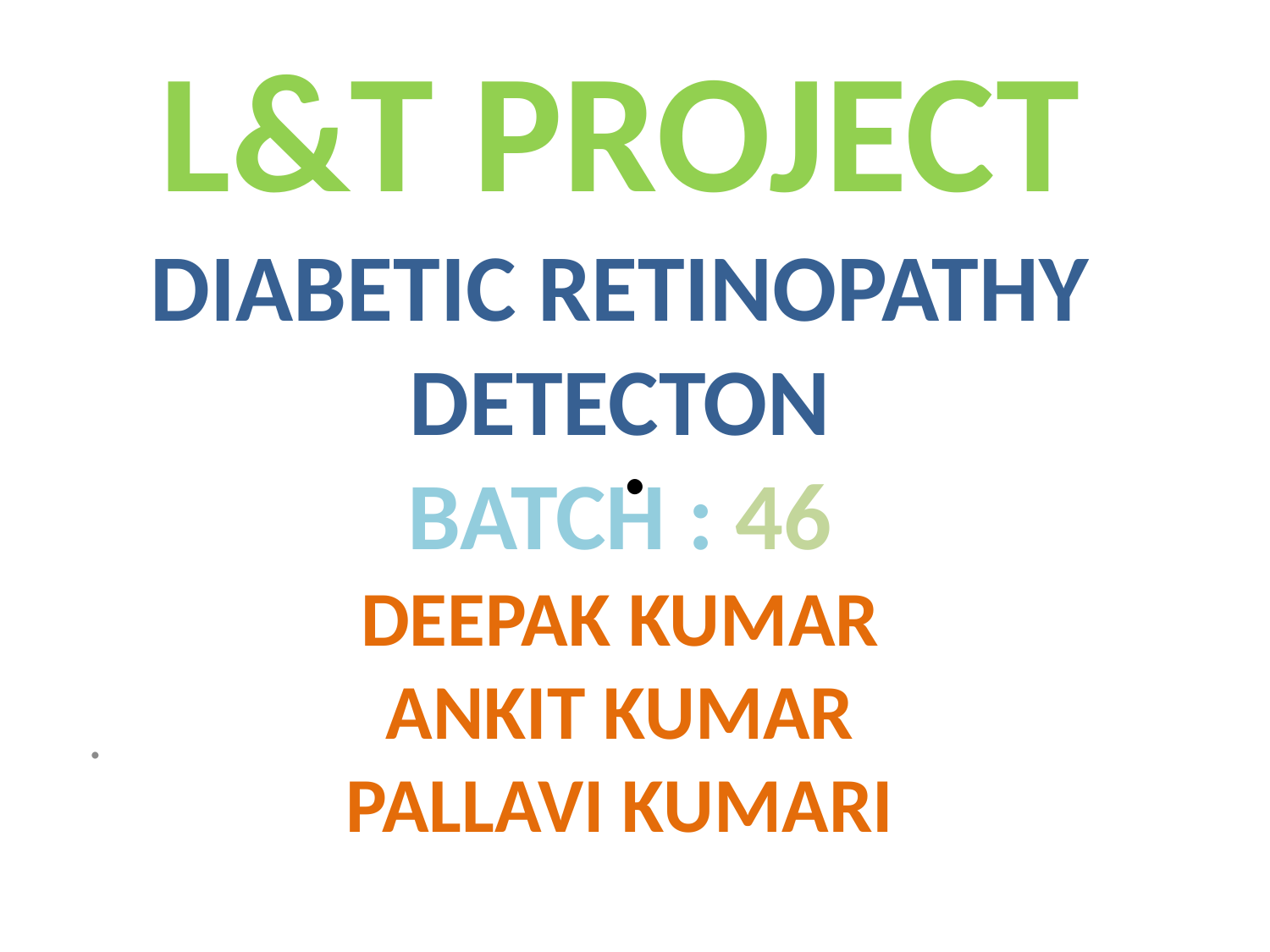

# .
L&T PROJECT
DIABETIC RETINOPATHY
DETECTON
BATCH : 46
DEEPAK KUMAR
ANKIT KUMAR
PALLAVI KUMARI
.